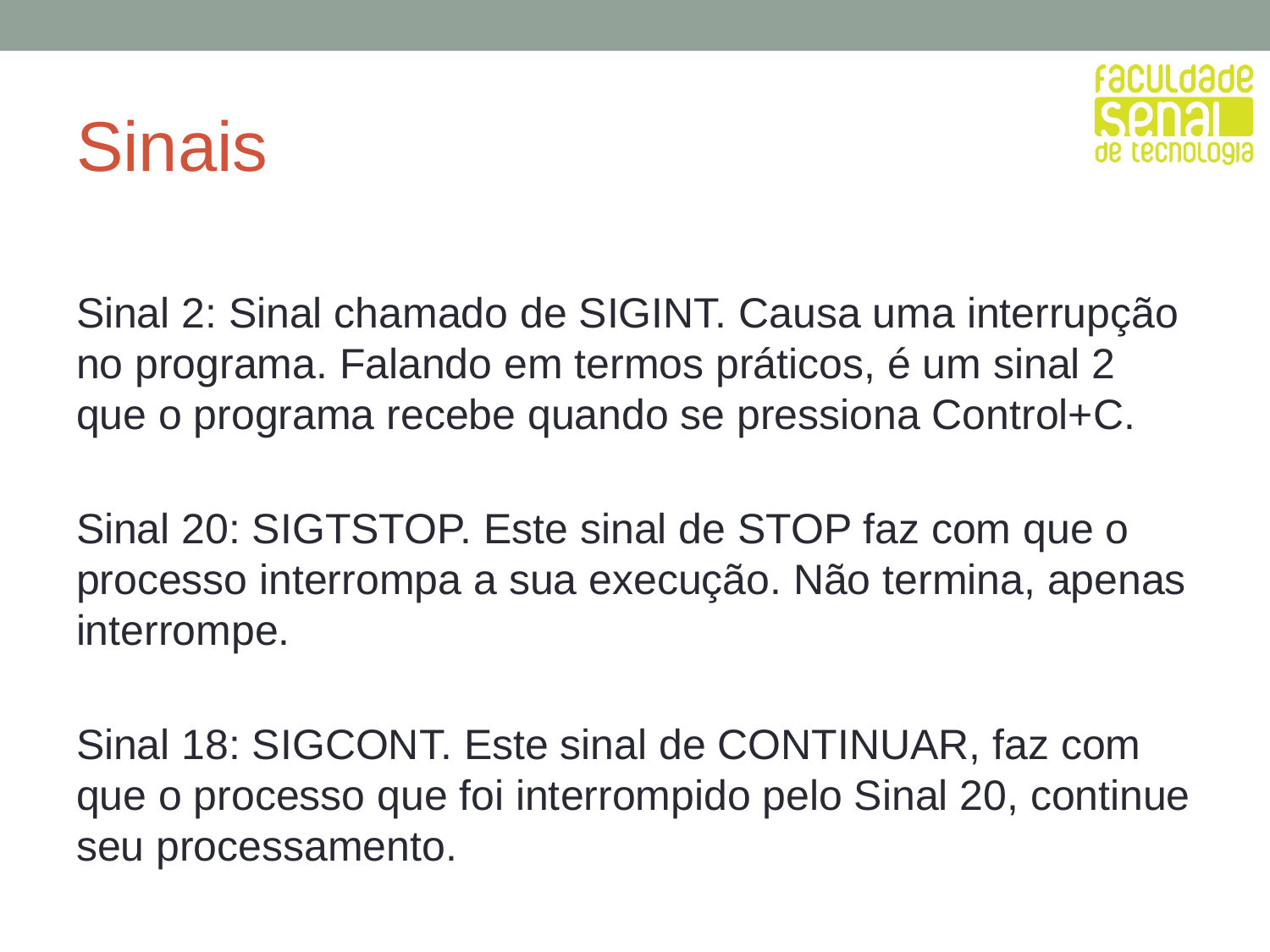

# Sinais

Sinal 2: Sinal chamado de SIGINT. Causa uma interrupção no programa. Falando em termos práticos, é um sinal 2 que o programa recebe quando se pressiona Control+C.

Sinal 20: SIGTSTOP. Este sinal de STOP faz com que o processo interrompa a sua execução. Não termina, apenas interrompe.

Sinal 18: SIGCONT. Este sinal de CONTINUAR, faz com que o processo que foi interrompido pelo Sinal 20, continue seu processamento.